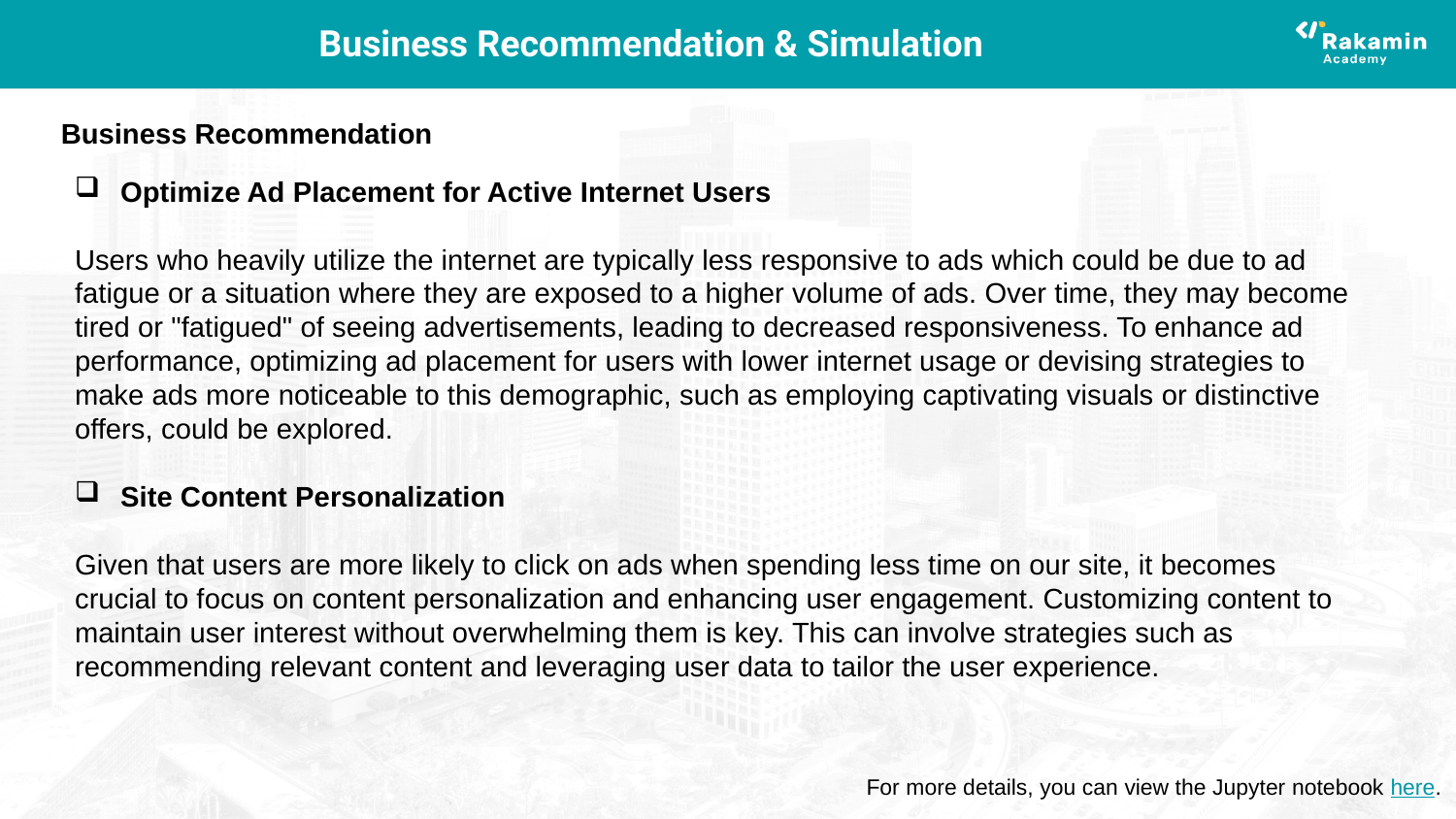

# Business Recommendation & Simulation
Business Recommendation

Optimize Ad Placement for Active Internet Users

Users who heavily utilize the internet are typically less responsive to ads which could be due to ad fatigue or a situation where they are exposed to a higher volume of ads. Over time, they may become tired or "fatigued" of seeing advertisements, leading to decreased responsiveness. To enhance ad performance, optimizing ad placement for users with lower internet usage or devising strategies to make ads more noticeable to this demographic, such as employing captivating visuals or distinctive offers, could be explored.

Site Content Personalization

Given that users are more likely to click on ads when spending less time on our site, it becomes crucial to focus on content personalization and enhancing user engagement. Customizing content to maintain user interest without overwhelming them is key. This can involve strategies such as recommending relevant content and leveraging user data to tailor the user experience.
For more details, you can view the Jupyter notebook here.